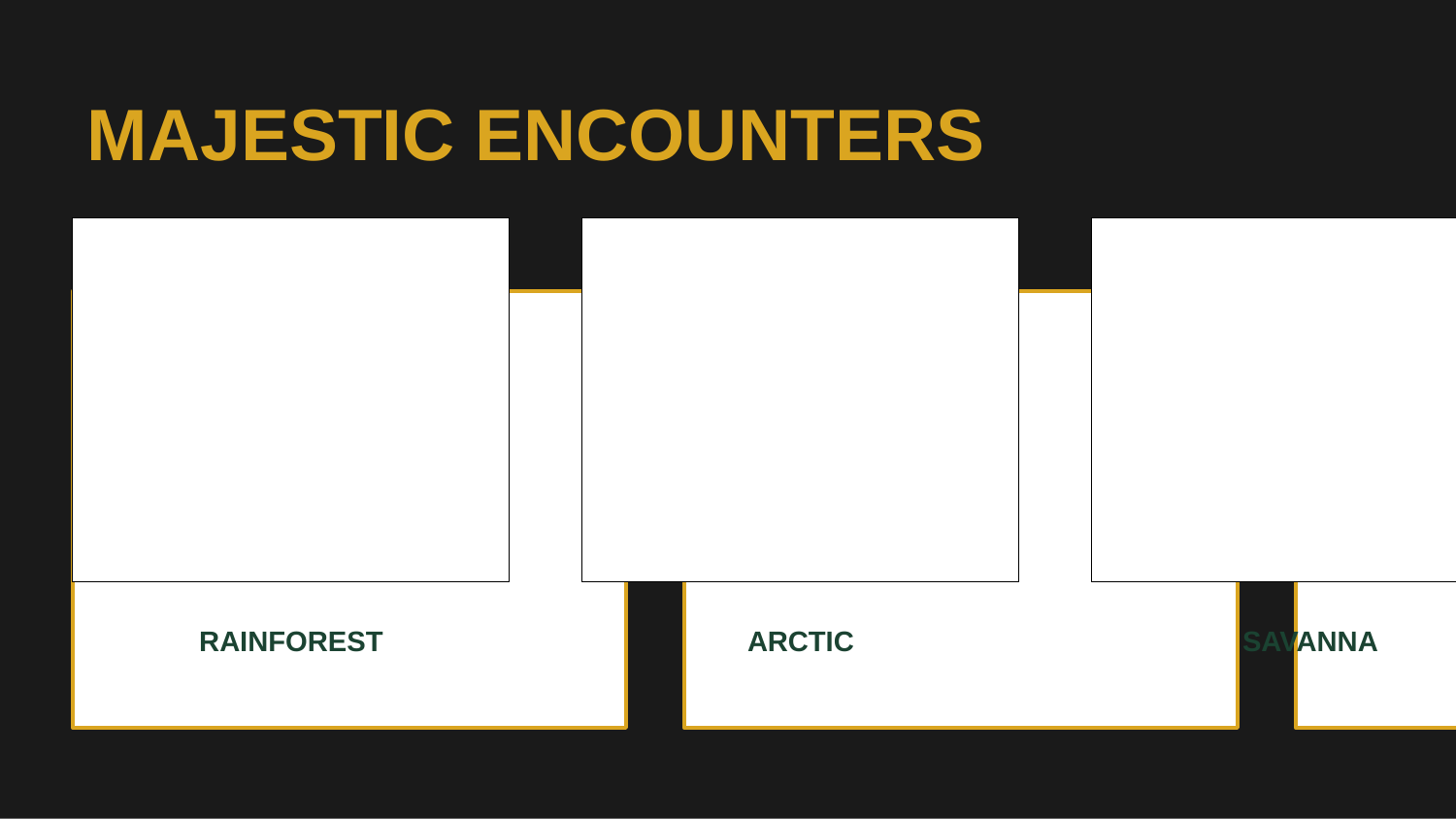

MAJESTIC ENCOUNTERS

RAINFOREST
ARCTIC
SAVANNA
CORAL REEF